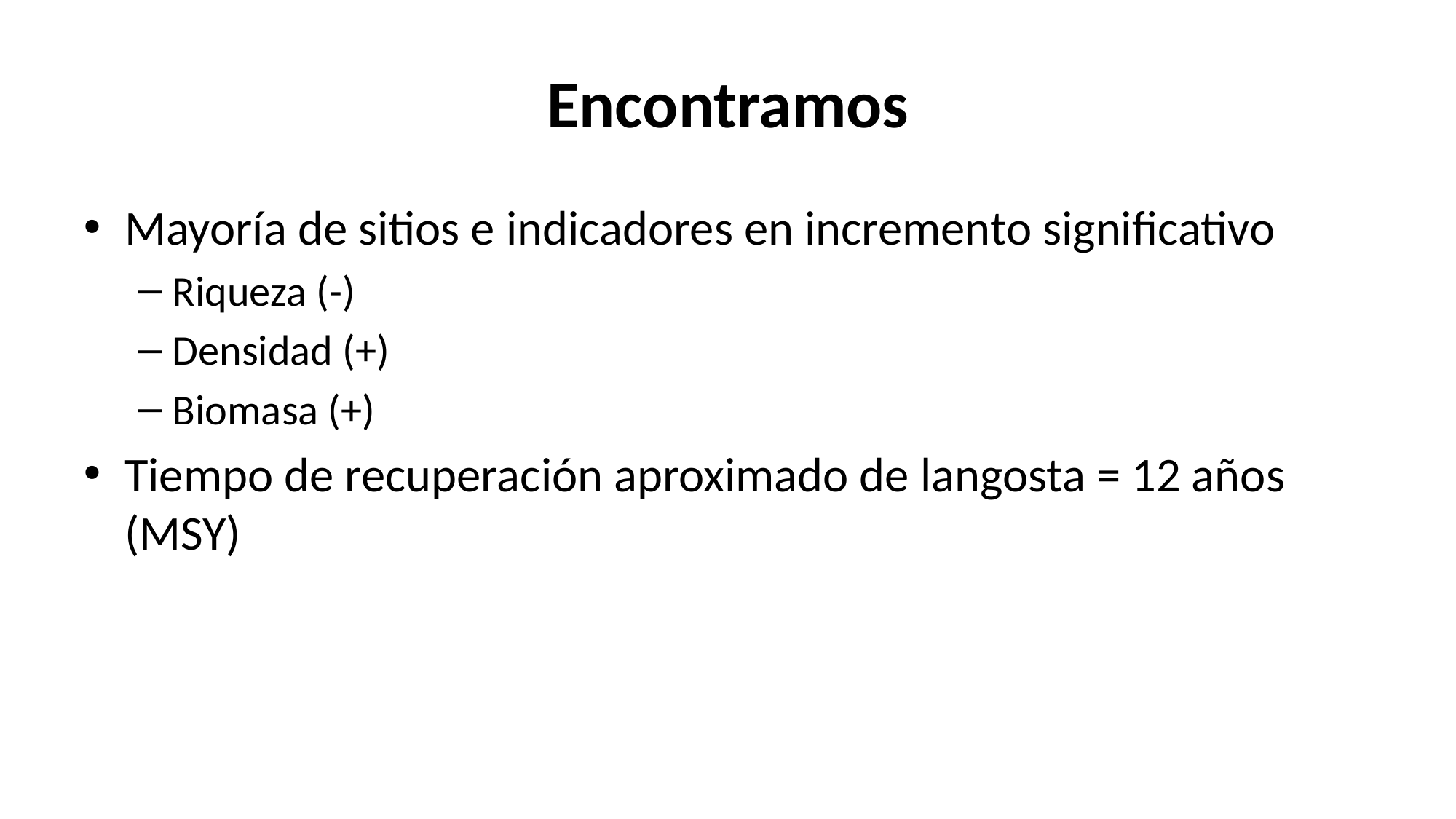

# Encontramos
Mayoría de sitios e indicadores en incremento significativo
Riqueza (-)
Densidad (+)
Biomasa (+)
Tiempo de recuperación aproximado de langosta = 12 años (MSY)